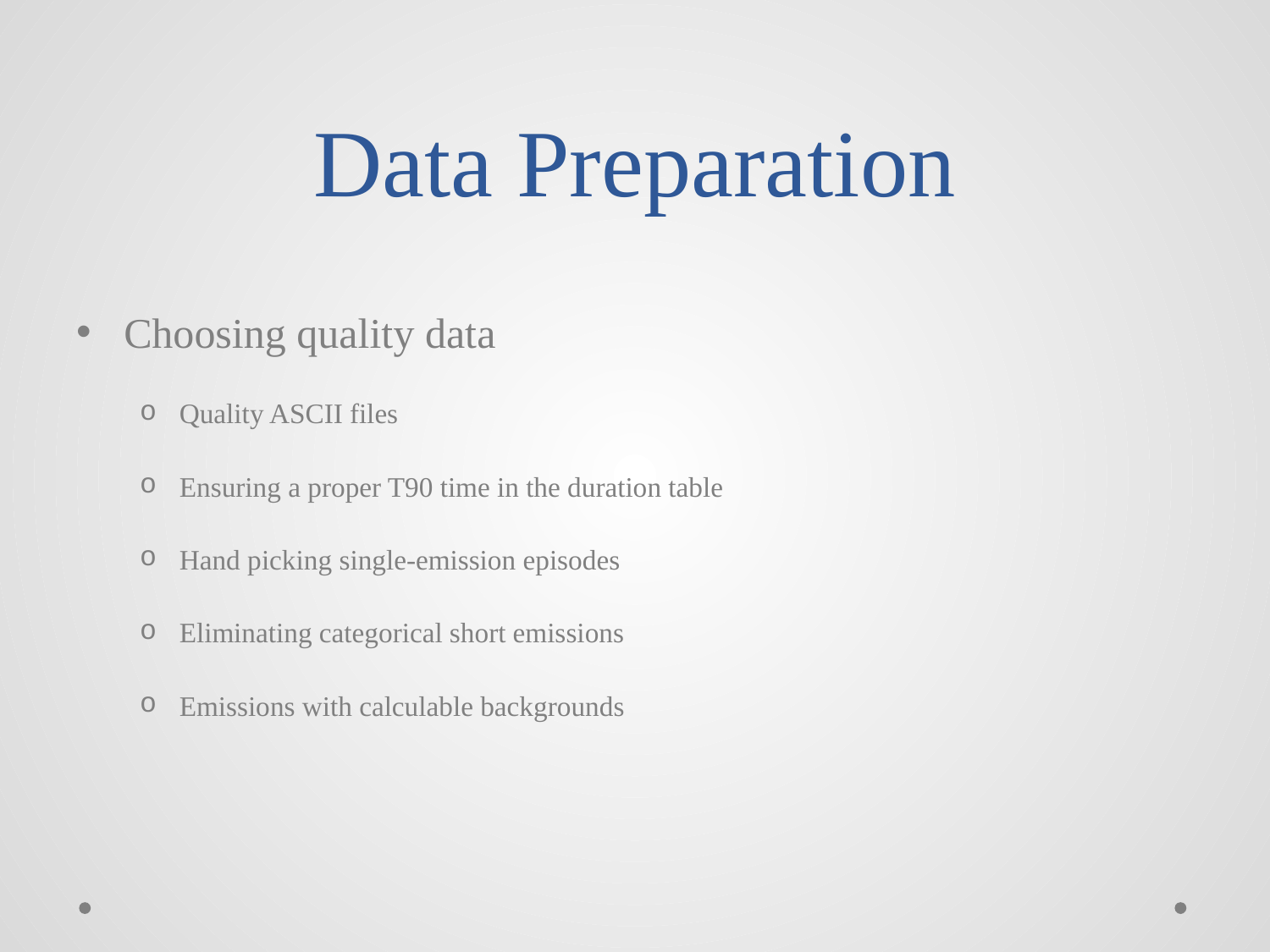

# Data Preparation
Choosing quality data
Quality ASCII files
Ensuring a proper T90 time in the duration table
Hand picking single-emission episodes
Eliminating categorical short emissions
Emissions with calculable backgrounds